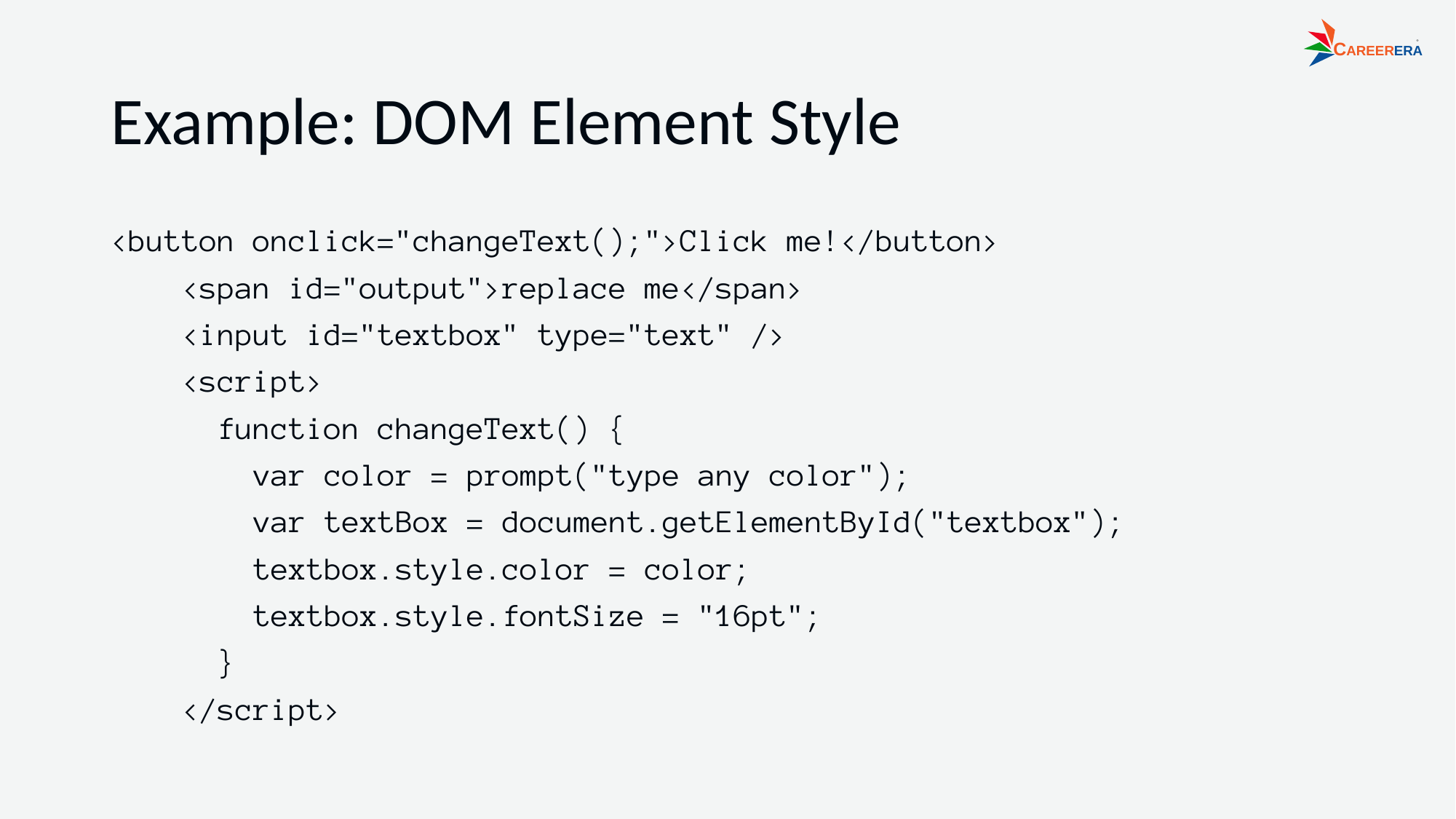

# Example: DOM Element Style
<button onclick="changeText();">Click me!</button>
    <span id="output">replace me</span>
    <input id="textbox" type="text" />
    <script>
      function changeText() {
        var color = prompt("type any color");
        var textBox = document.getElementById("textbox");
        textbox.style.color = color;
        textbox.style.fontSize = "16pt";
      }
    </script>